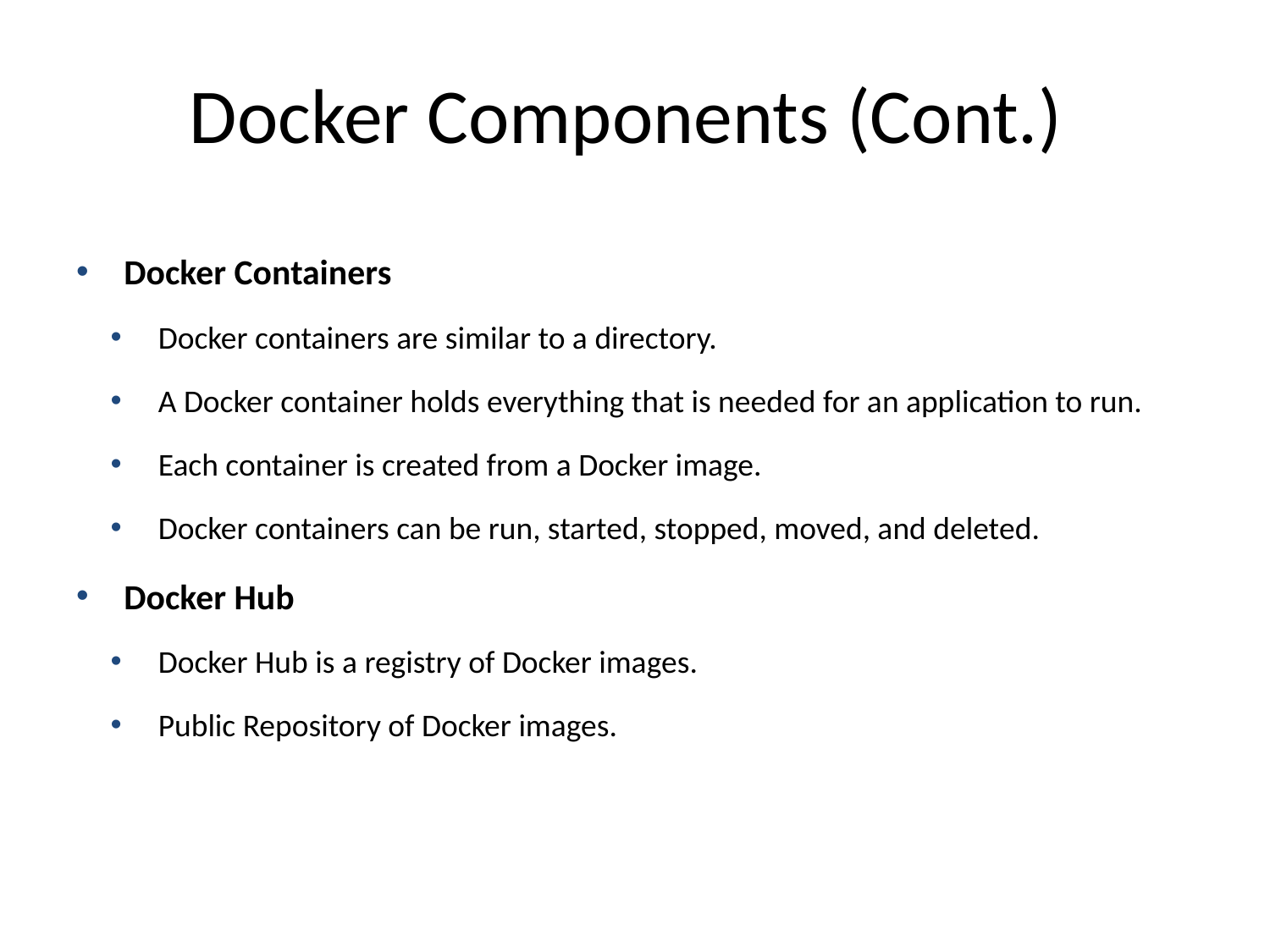

# Docker Components (Cont.)
Docker Containers
Docker containers are similar to a directory.
A Docker container holds everything that is needed for an application to run.
Each container is created from a Docker image.
Docker containers can be run, started, stopped, moved, and deleted.
Docker Hub
Docker Hub is a registry of Docker images.
Public Repository of Docker images.